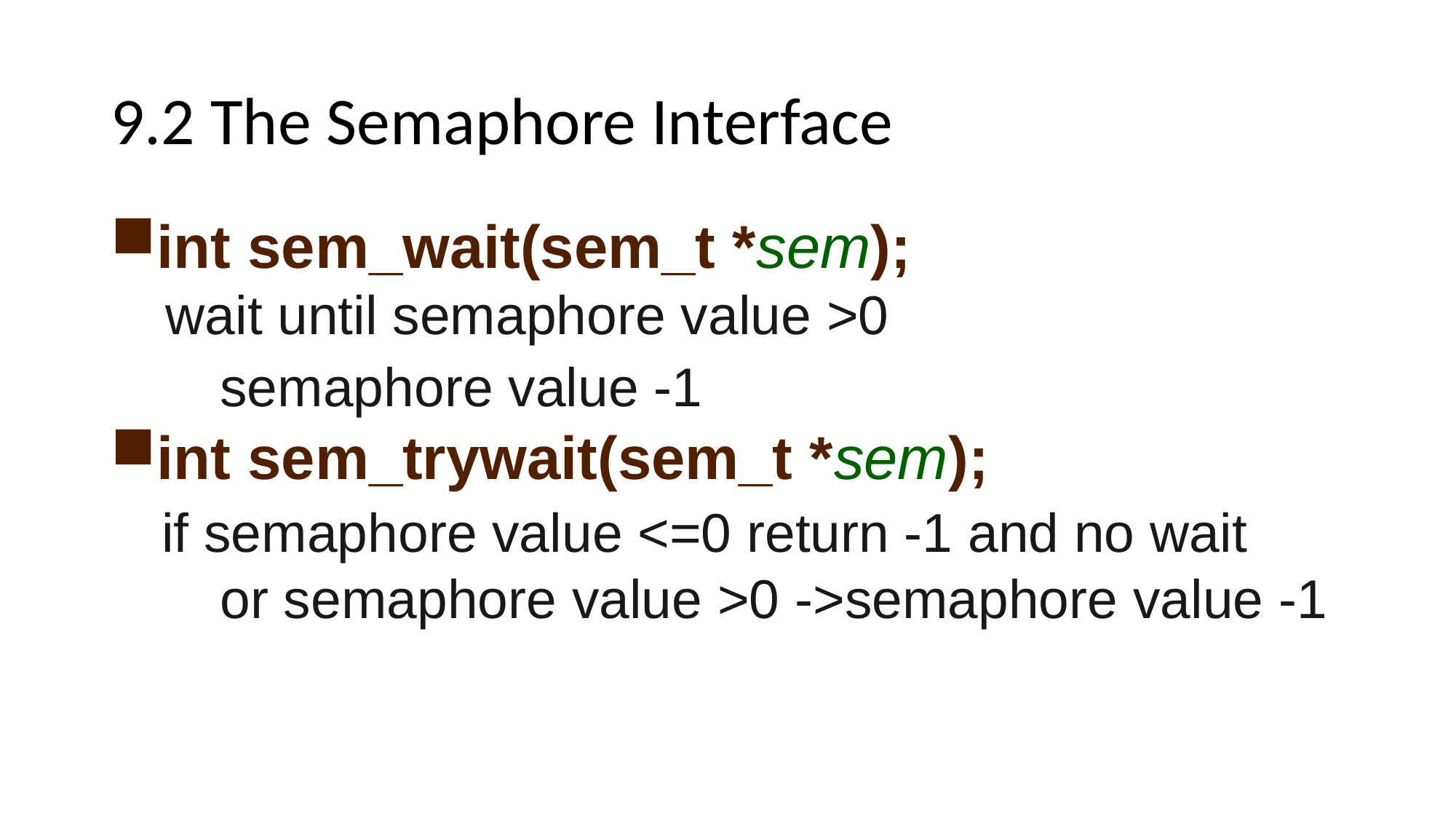

# 9.2 The Semaphore Interface
int sem_wait(sem_t *sem);
wait until semaphore value >0
	semaphore value -1
int sem_trywait(sem_t *sem);
   if semaphore value <=0 return -1 and no wait
	or semaphore value >0 ->semaphore value -1